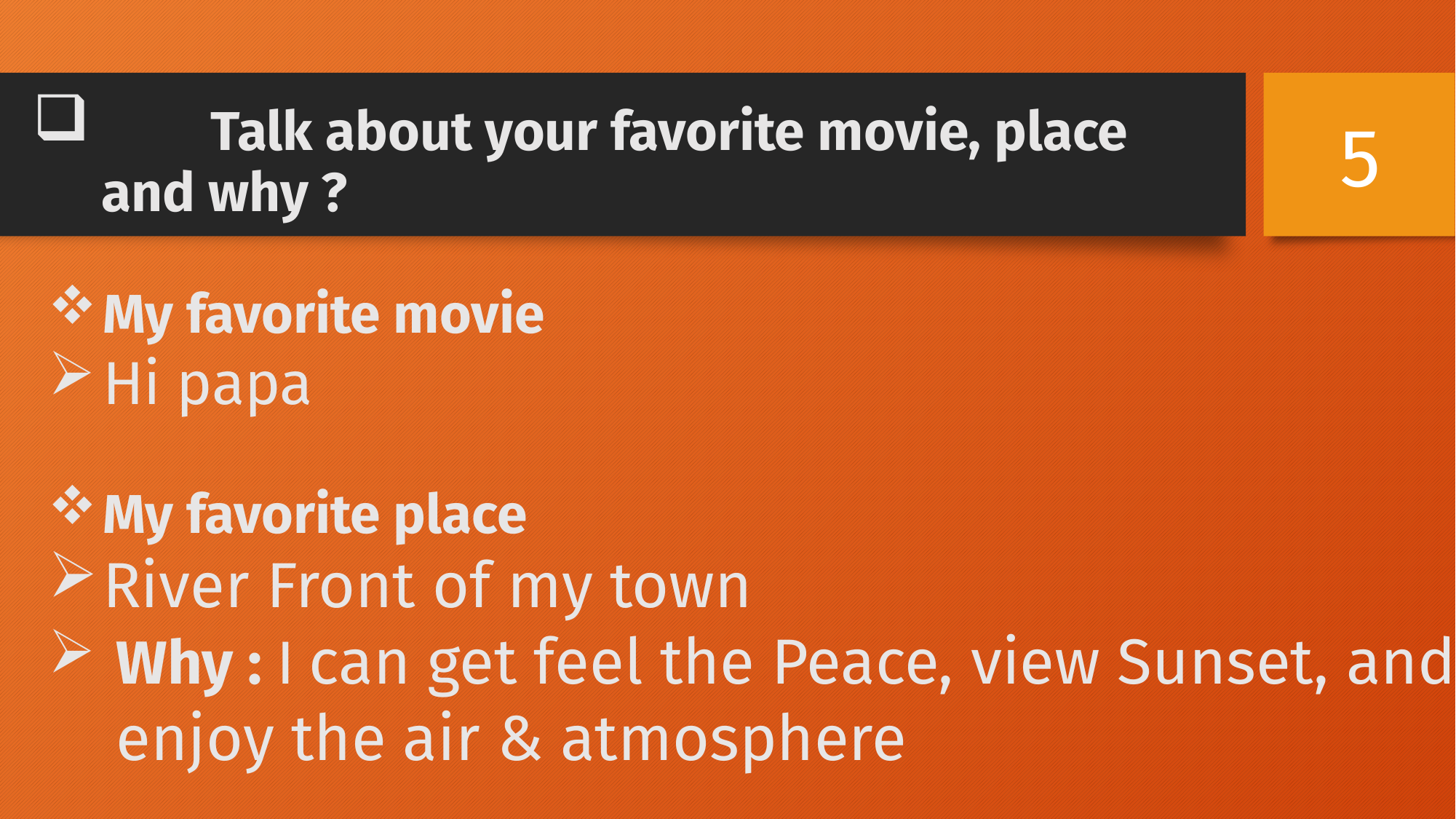

# Talk about your favorite movie, place and why ?

5
My favorite movie
Hi papa
My favorite place
River Front of my town
Why : I can get feel the Peace, view Sunset, and enjoy the air & atmosphere